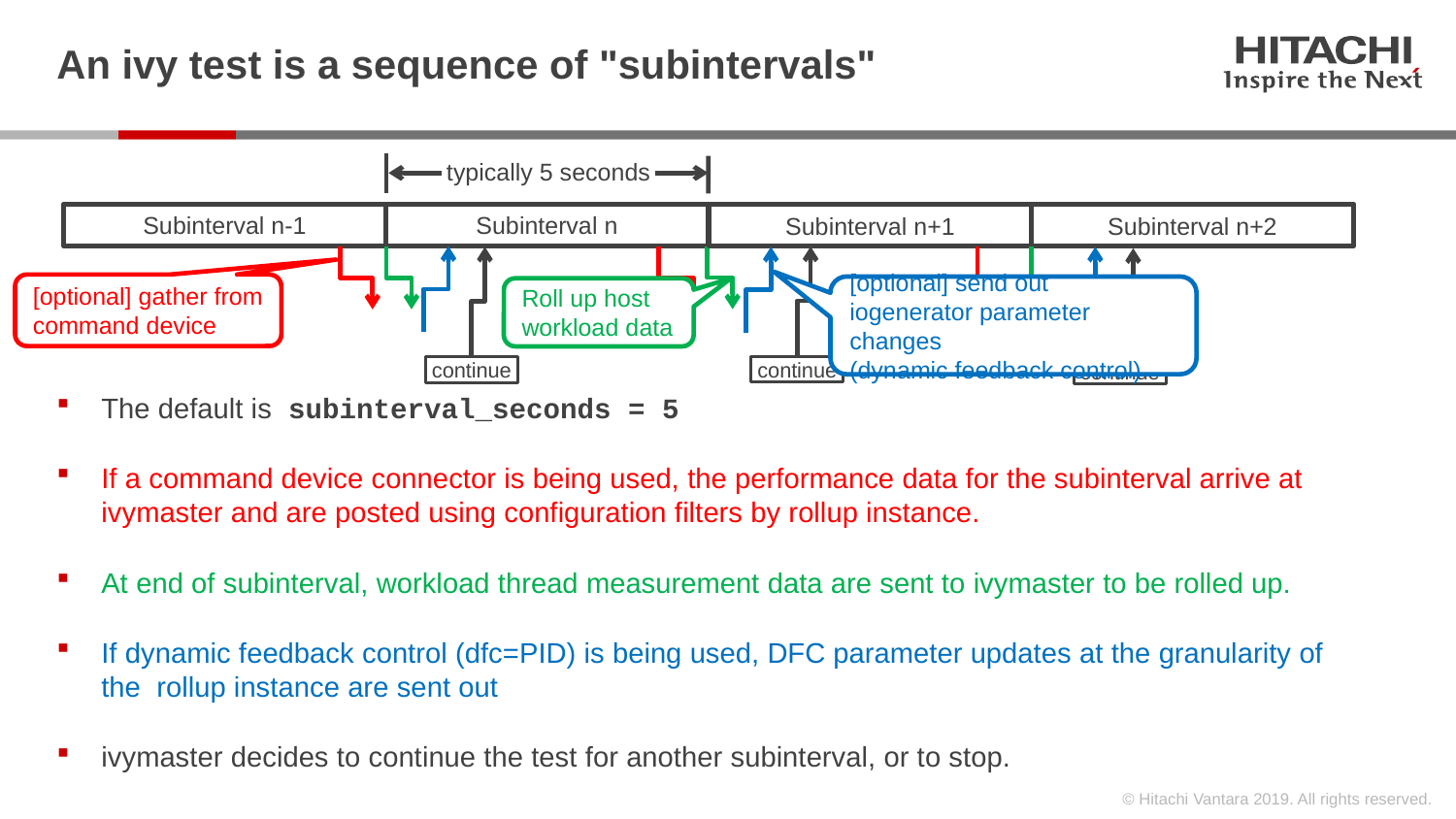

# An ivy test is a sequence of "subintervals"
typically 5 seconds
Subinterval n-1
Subinterval n
Subinterval n+1
Subinterval n+2
continue
continue
continue
[optional] gather from command device
[optional] send out iogenerator parameter changes
(dynamic feedback control)
Roll up host workload data
The default is  subinterval_seconds = 5
If a command device connector is being used, the performance data for the subinterval arrive at ivymaster and are posted using configuration filters by rollup instance.
At end of subinterval, workload thread measurement data are sent to ivymaster to be rolled up.
If dynamic feedback control (dfc=PID) is being used, DFC parameter updates at the granularity of the  rollup instance are sent out
ivymaster decides to continue the test for another subinterval, or to stop.